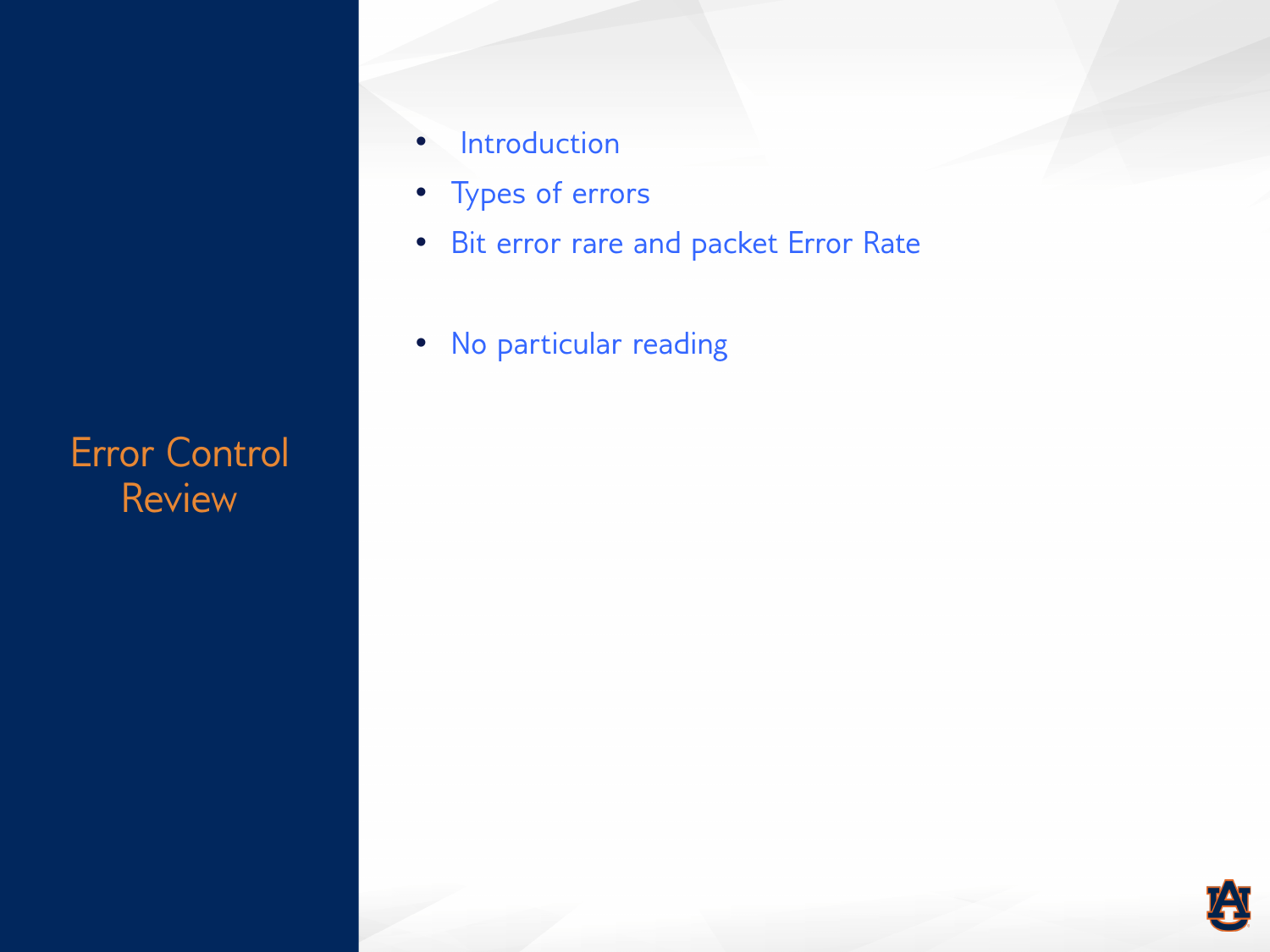

# Error Control Review
 Introduction
Types of errors
Bit error rare and packet Error Rate

No particular reading